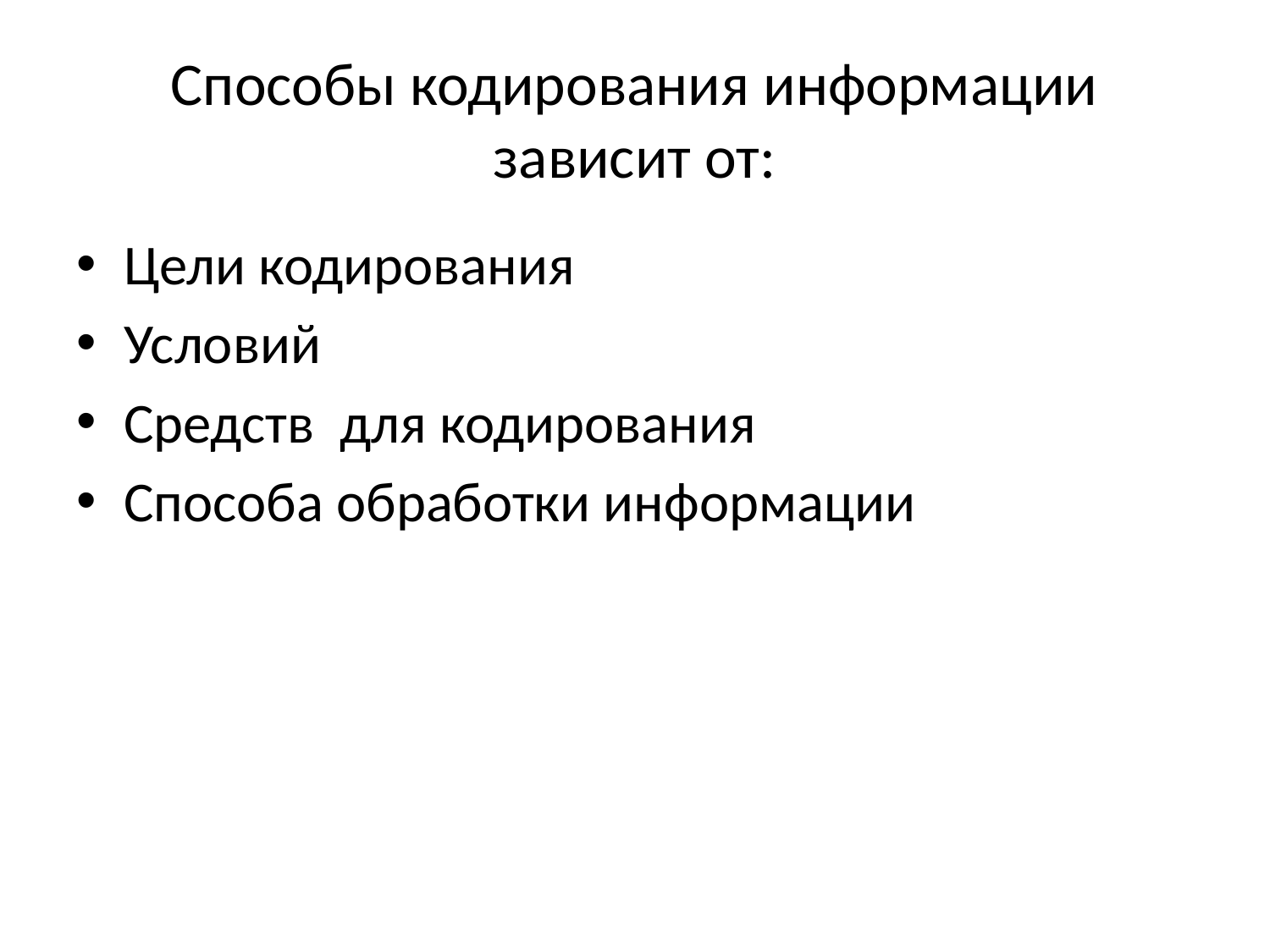

# Способы кодирования информации зависит от:
Цели кодирования
Условий
Средств  для кодирования
Способа обработки информации